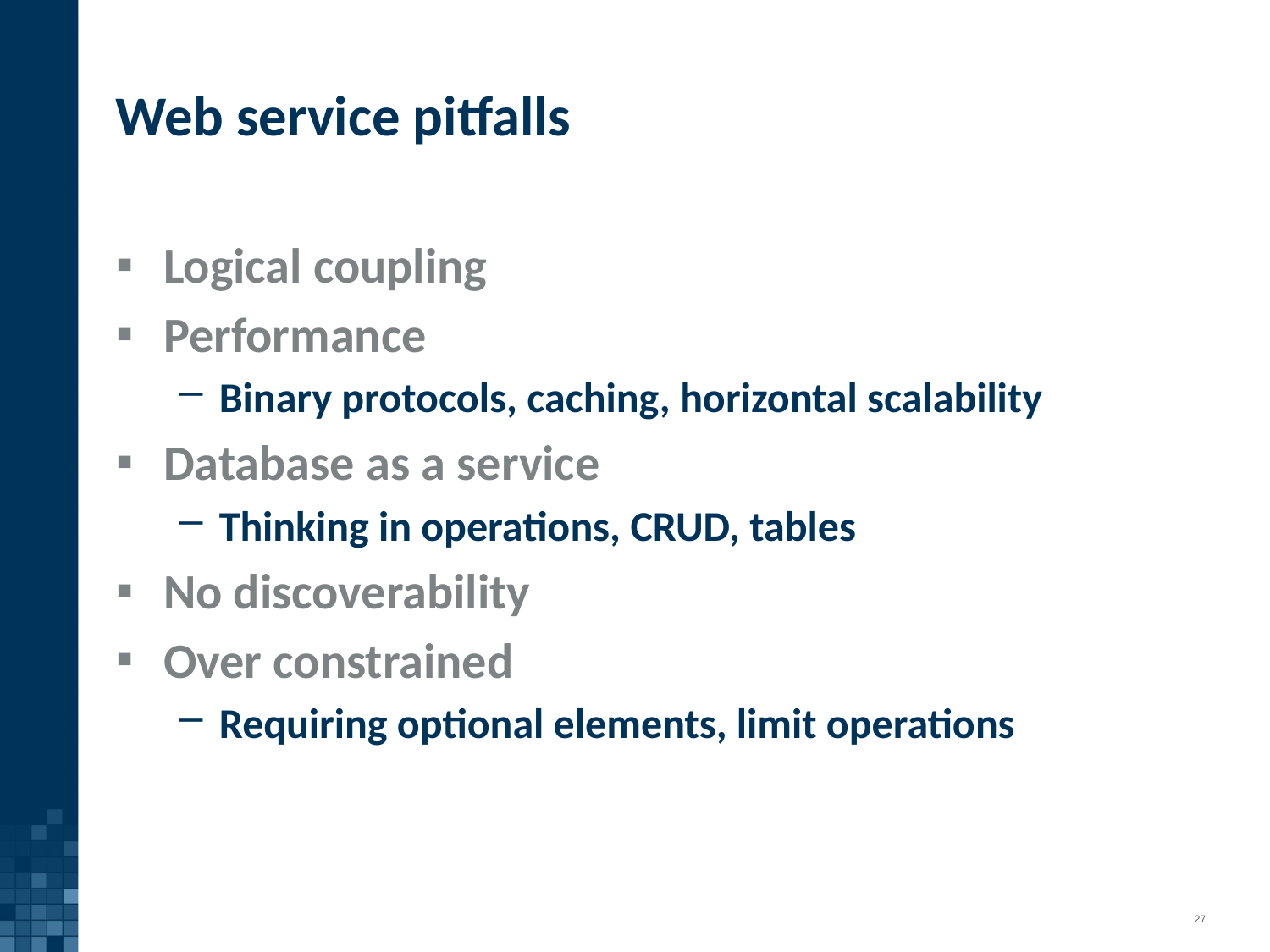

# Web service pitfalls
Logical coupling
Performance
Binary protocols, caching, horizontal scalability
Database as a service
Thinking in operations, CRUD, tables
No discoverability
Over constrained
Requiring optional elements, limit operations
27